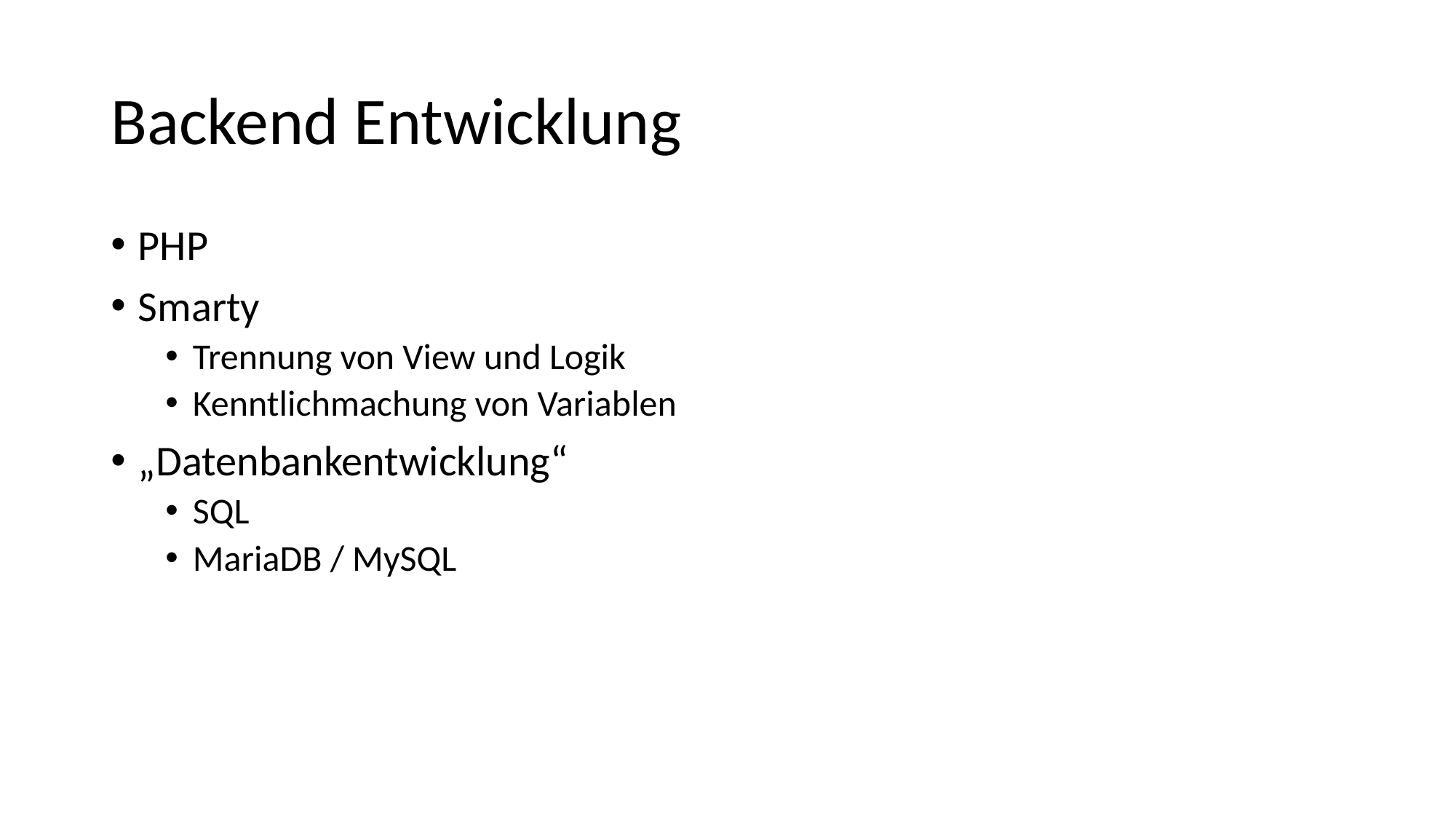

# Backend Entwicklung
PHP
Smarty
Trennung von View und Logik
Kenntlichmachung von Variablen
„Datenbankentwicklung“
SQL
MariaDB / MySQL